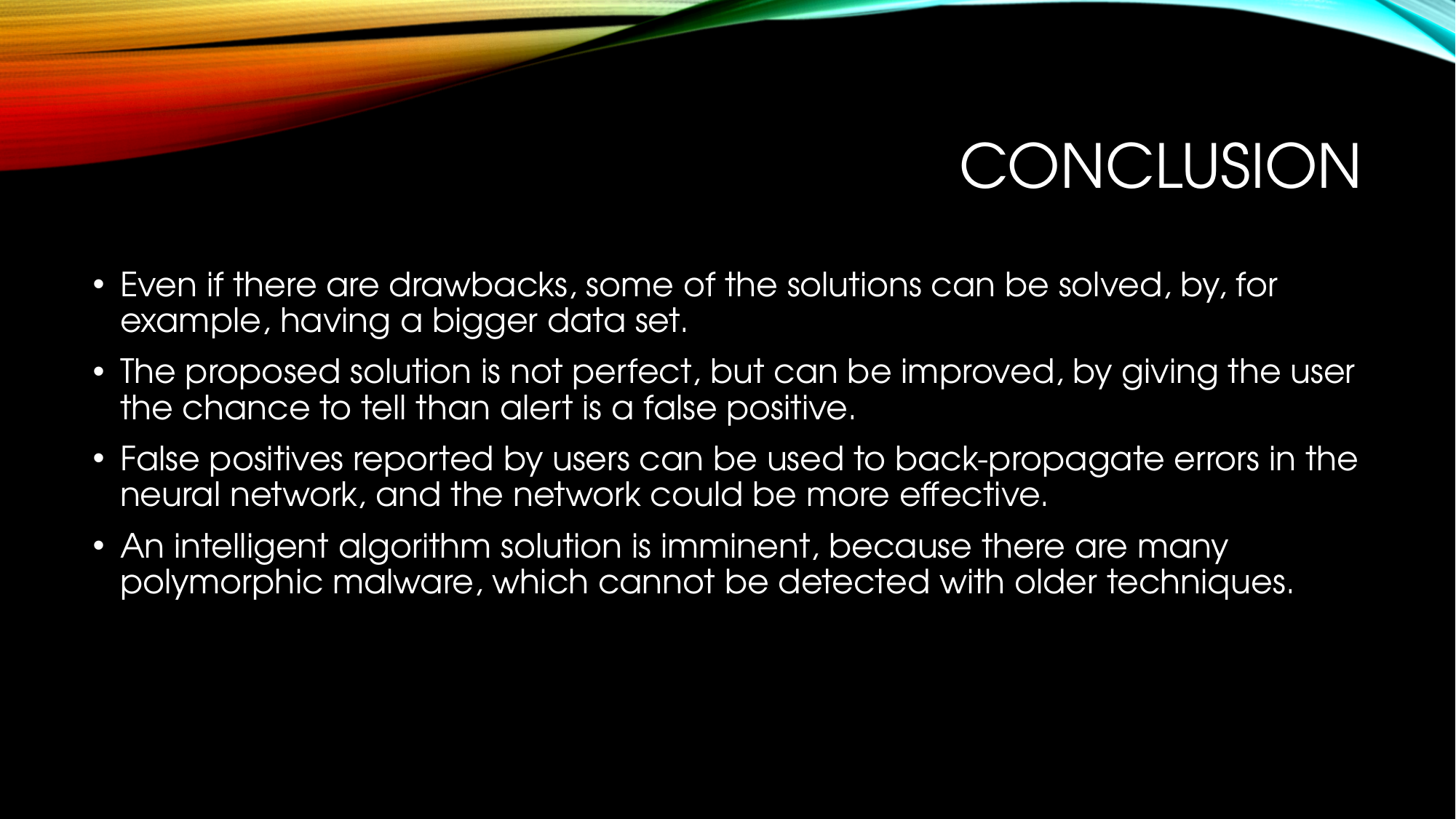

# CONCLUSION
Even if there are drawbacks, some of the solutions can be solved, by, for example, having a bigger data set.
The proposed solution is not perfect, but can be improved, by giving the user the chance to tell than alert is a false positive.
False positives reported by users can be used to back-propagate errors in the neural network, and the network could be more effective.
An intelligent algorithm solution is imminent, because there are many polymorphic malware, which cannot be detected with older techniques.